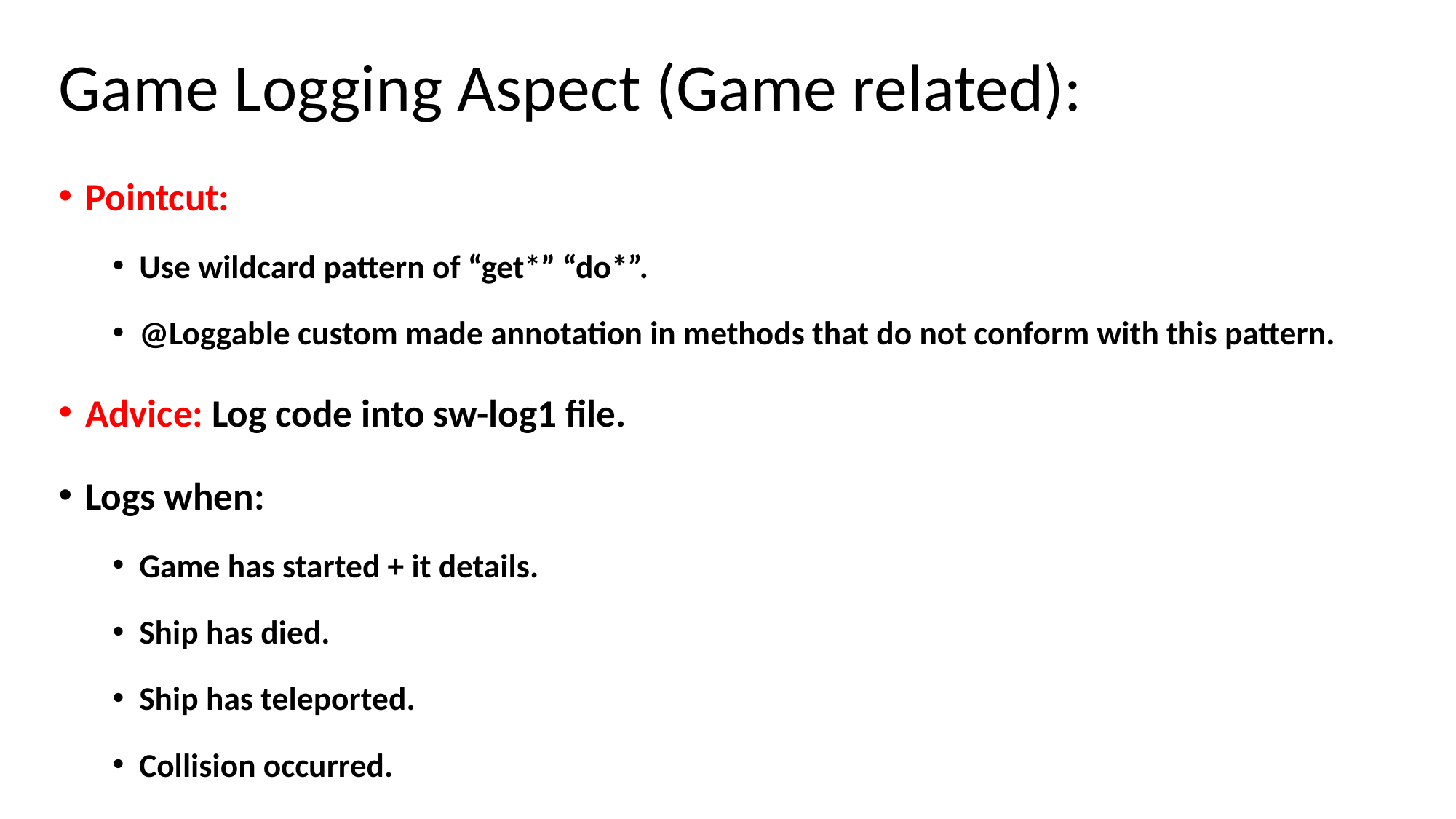

# Game Logging Aspect (Game related):
Pointcut:
Use wildcard pattern of “get*” “do*”.
@Loggable custom made annotation in methods that do not conform with this pattern.
Advice: Log code into sw-log1 file.
Logs when:
Game has started + it details.
Ship has died.
Ship has teleported.
Collision occurred.